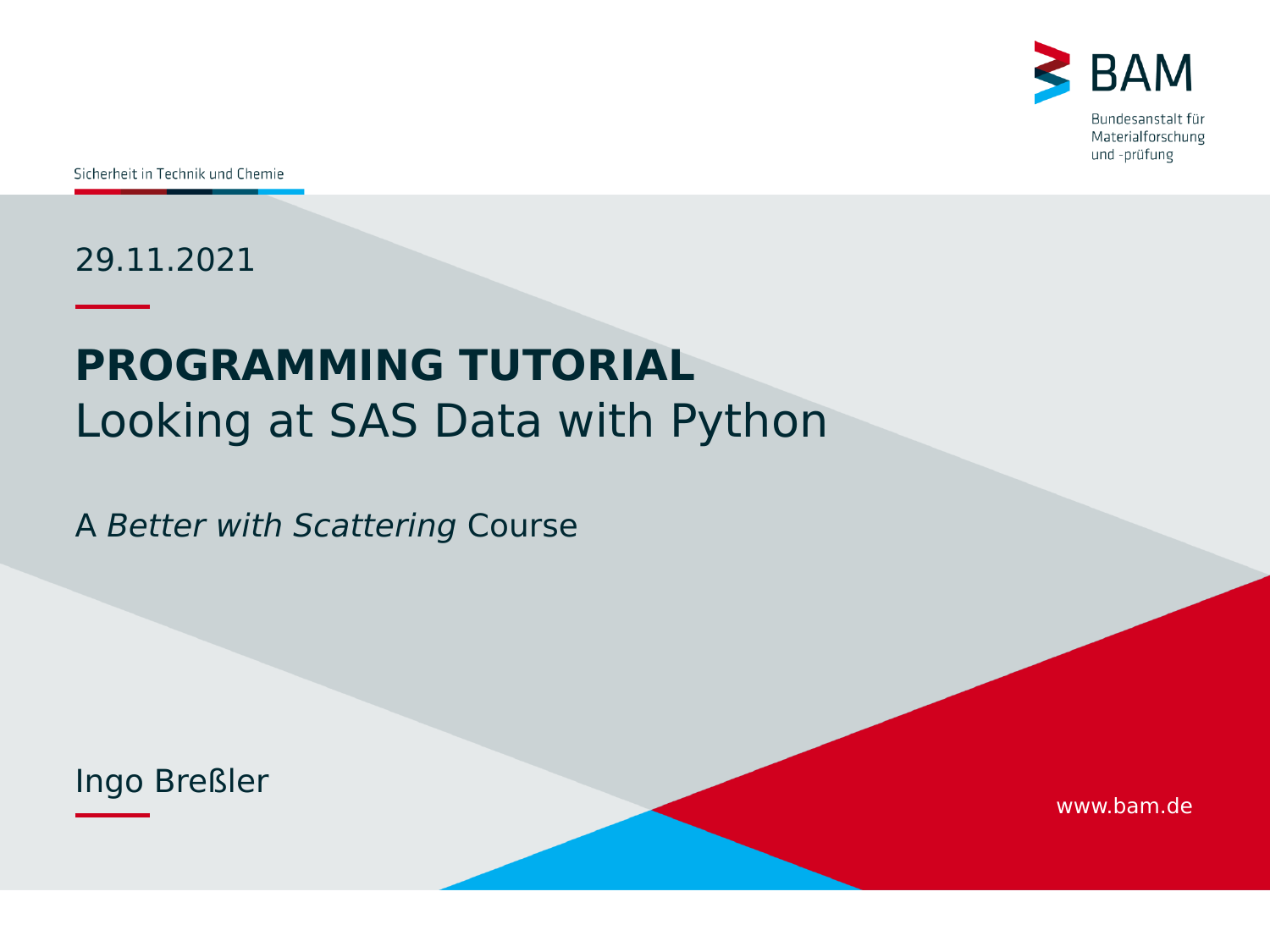

29.11.2021
# Programming Tutorial
Looking at SAS Data with Python
A Better with Scattering Course
Ingo Breßler